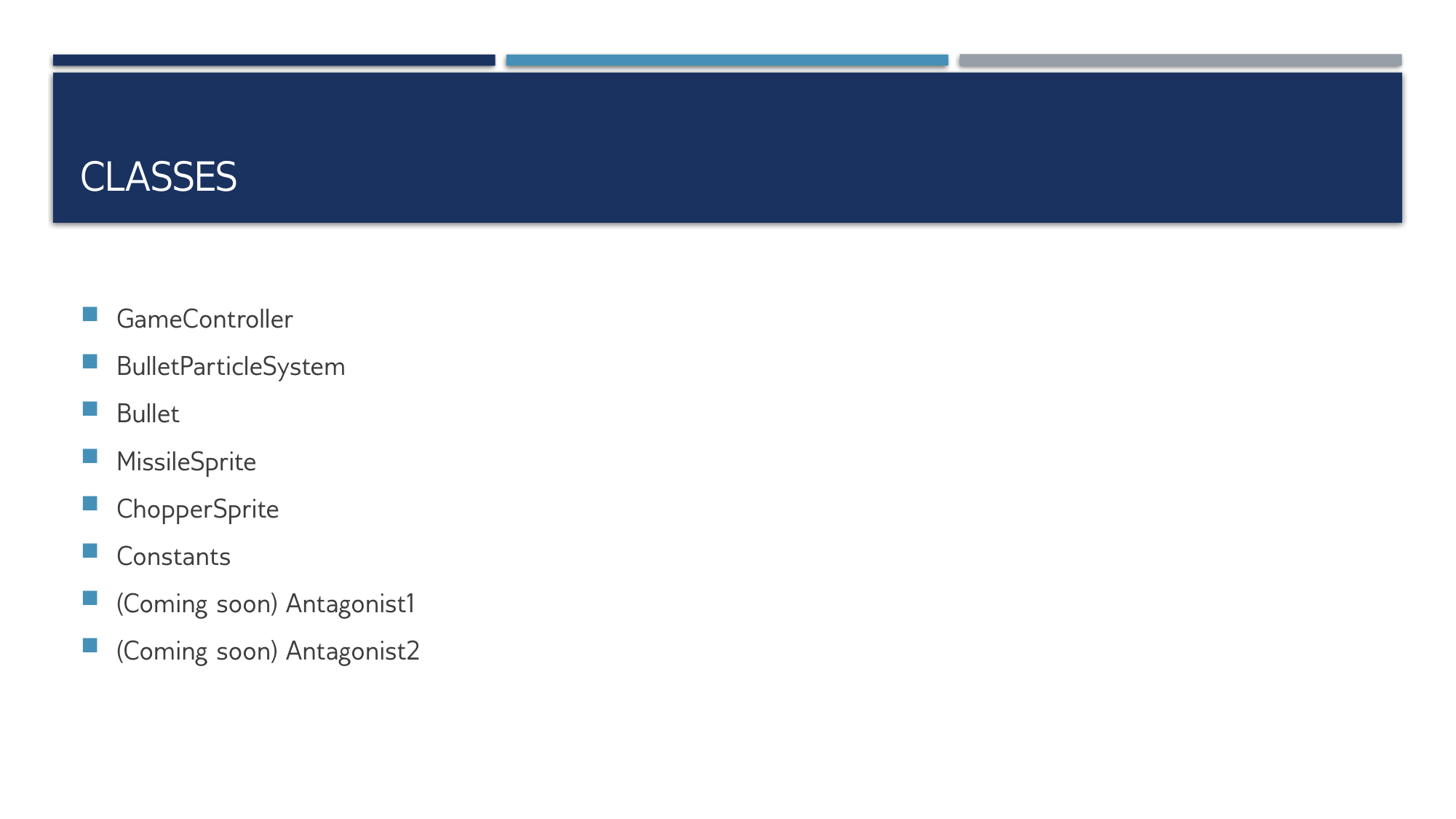

# classes
GameController
BulletParticleSystem
Bullet
MissileSprite
ChopperSprite
Constants
(Coming soon) Antagonist1
(Coming soon) Antagonist2